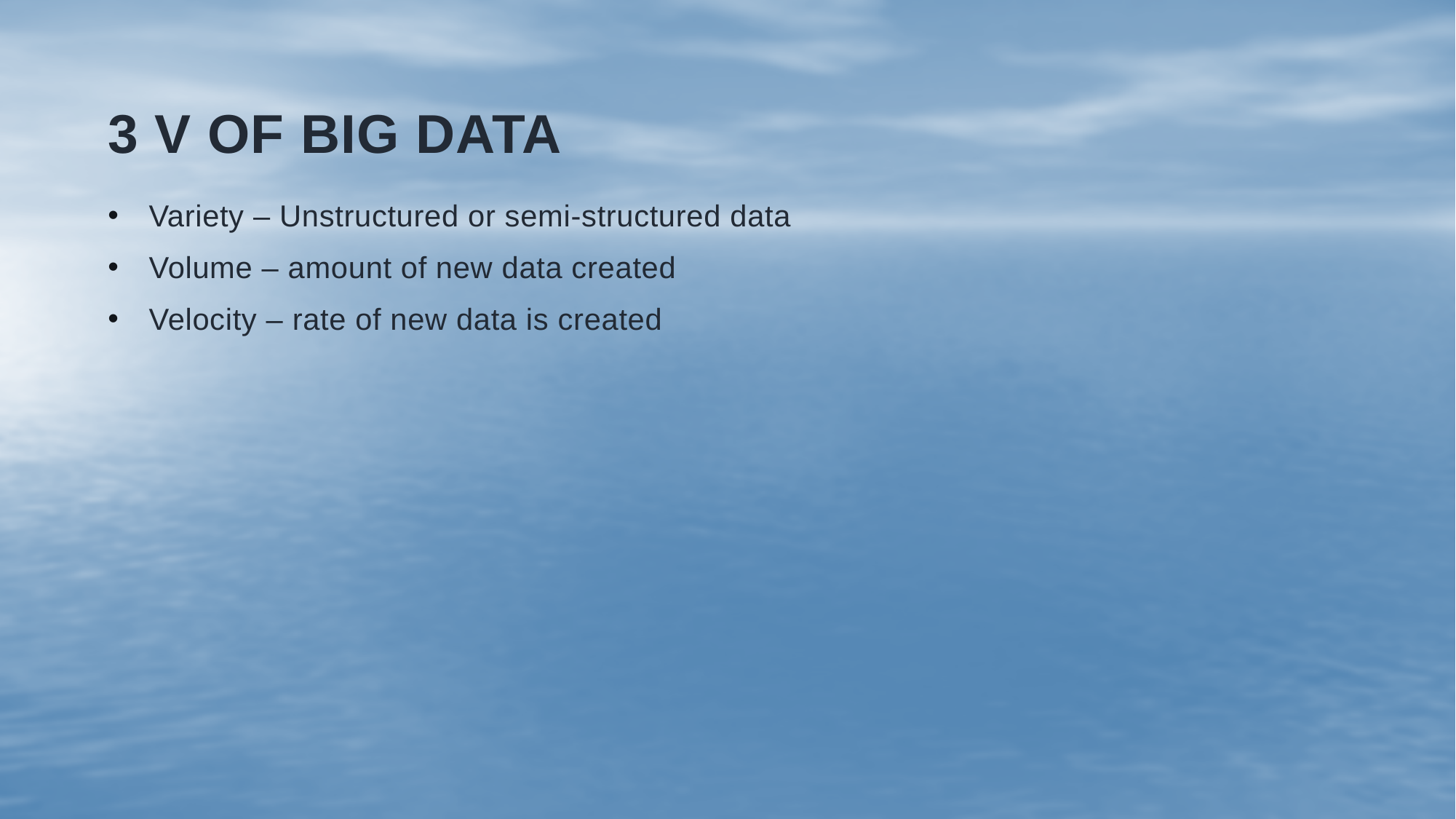

# 3 V of big data
Variety – Unstructured or semi-structured data
Volume – amount of new data created
Velocity – rate of new data is created